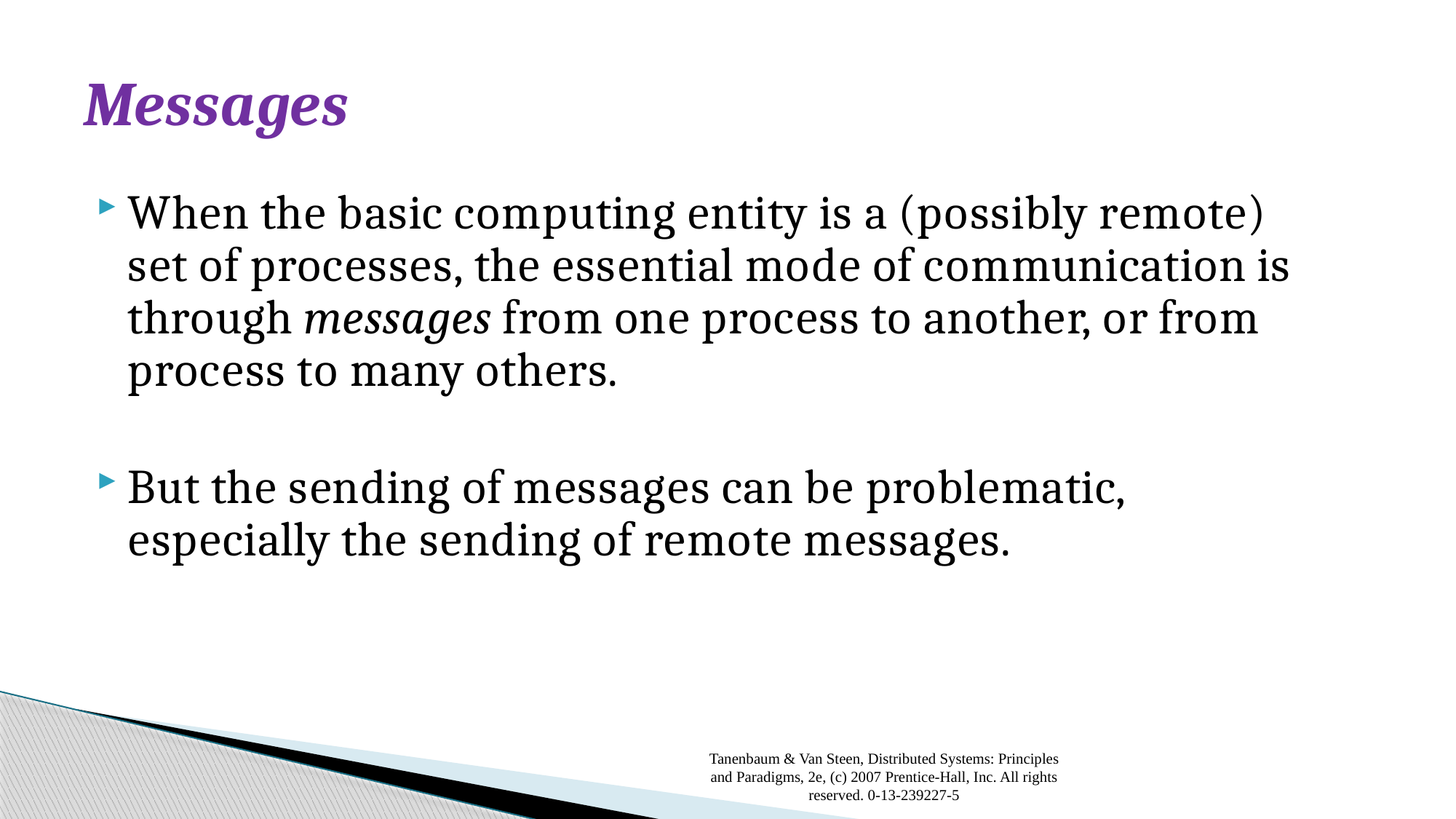

# Messages
When the basic computing entity is a (possibly remote) set of processes, the essential mode of communication is through messages from one process to another, or from process to many others.

But the sending of messages can be problematic, especially the sending of remote messages.
Tanenbaum & Van Steen, Distributed Systems: Principles and Paradigms, 2e, (c) 2007 Prentice-Hall, Inc. All rights reserved. 0-13-239227-5